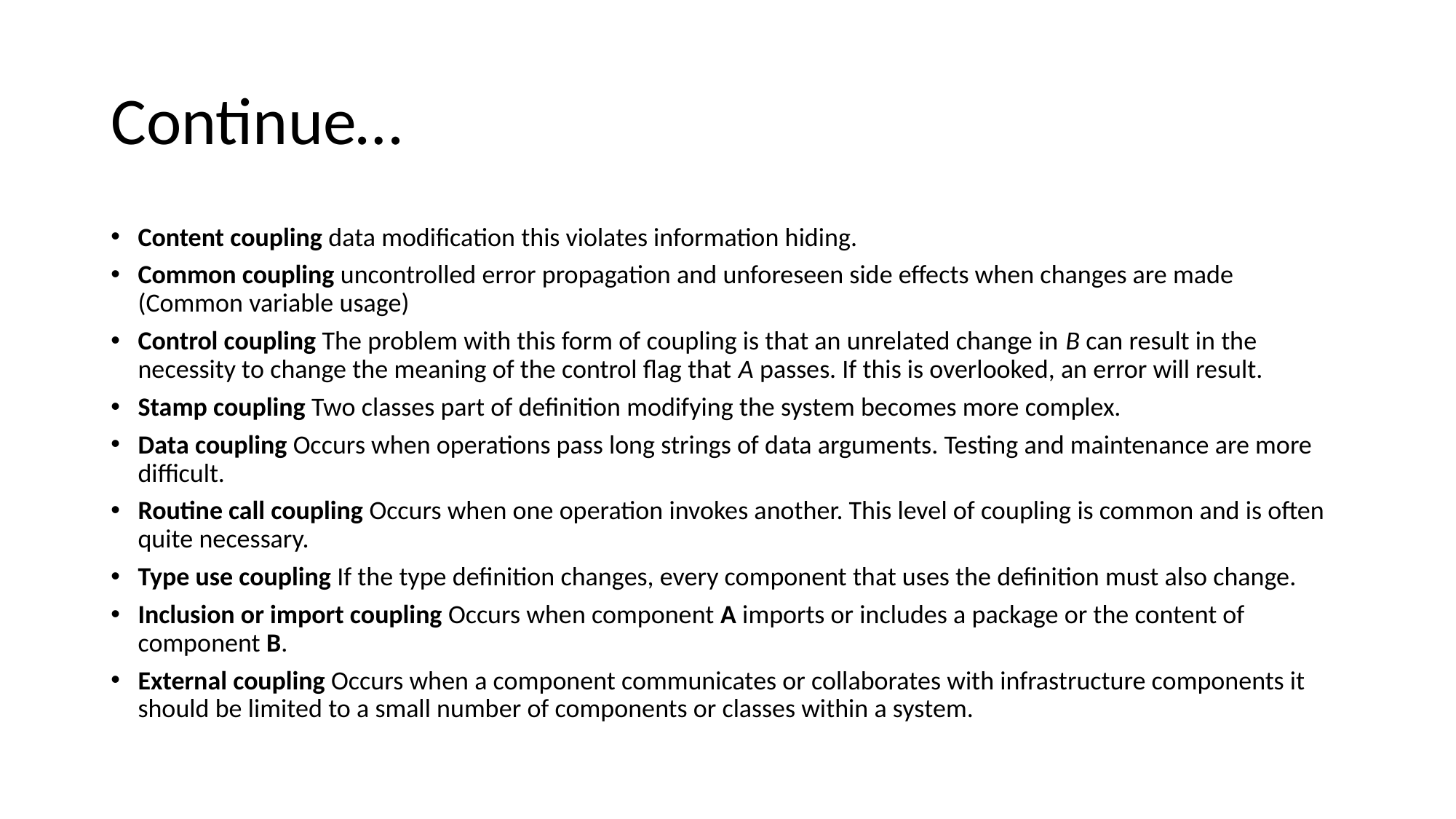

# Continue…
Content coupling data modification this violates information hiding.
Common coupling uncontrolled error propagation and unforeseen side effects when changes are made (Common variable usage)
Control coupling The problem with this form of coupling is that an unrelated change in B can result in the necessity to change the meaning of the control flag that A passes. If this is overlooked, an error will result.
Stamp coupling Two classes part of definition modifying the system becomes more complex.
Data coupling Occurs when operations pass long strings of data arguments. Testing and maintenance are more difficult.
Routine call coupling Occurs when one operation invokes another. This level of coupling is common and is often quite necessary.
Type use coupling If the type definition changes, every component that uses the definition must also change.
Inclusion or import coupling Occurs when component A imports or includes a package or the content of component B.
External coupling Occurs when a component communicates or collaborates with infrastructure components it should be limited to a small number of components or classes within a system.